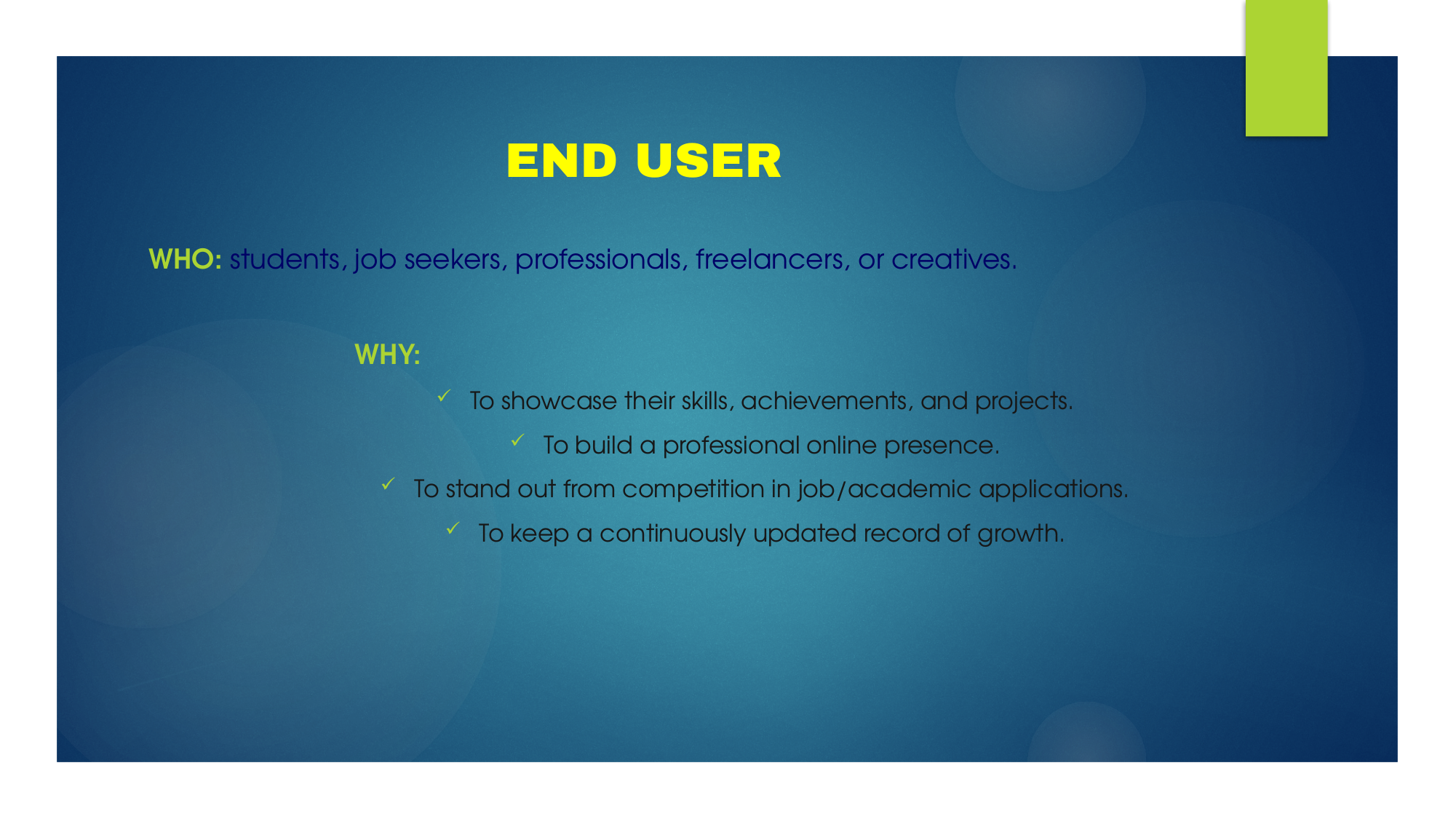

# END USER
Who: students, job seekers, professionals, freelancers, or creatives.

                           Why:
To showcase their skills, achievements, and projects.
To build a professional online presence.
To stand out from competition in job/academic applications.
To keep a continuously updated record of growth.